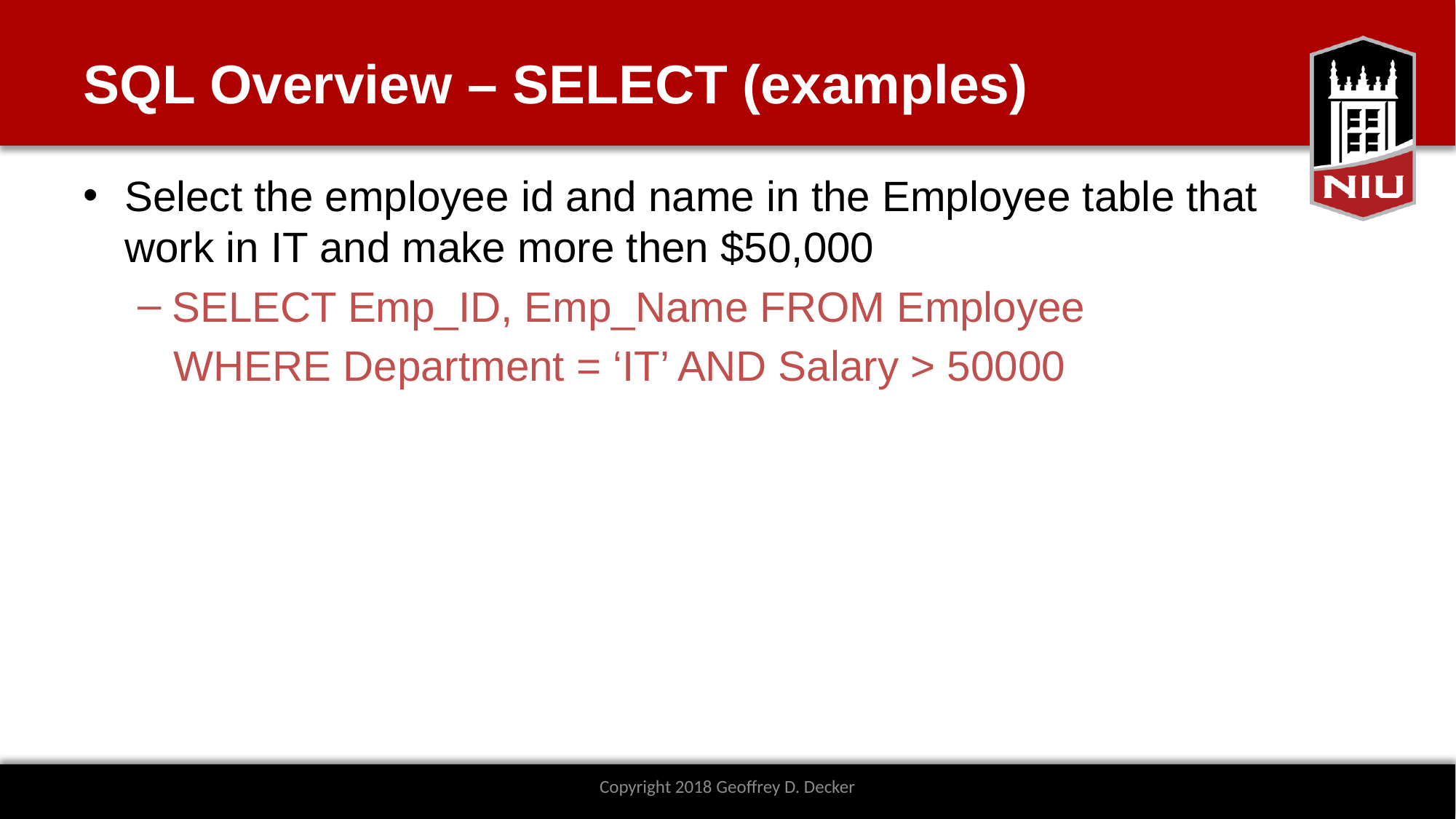

# SQL Overview – SELECT (examples)
Select the employee id and name in the Employee table that work in IT and make more then $50,000
SELECT Emp_ID, Emp_Name FROM Employee
   WHERE Department = ‘IT’ AND Salary > 50000

Copyright 2018 Geoffrey D. Decker